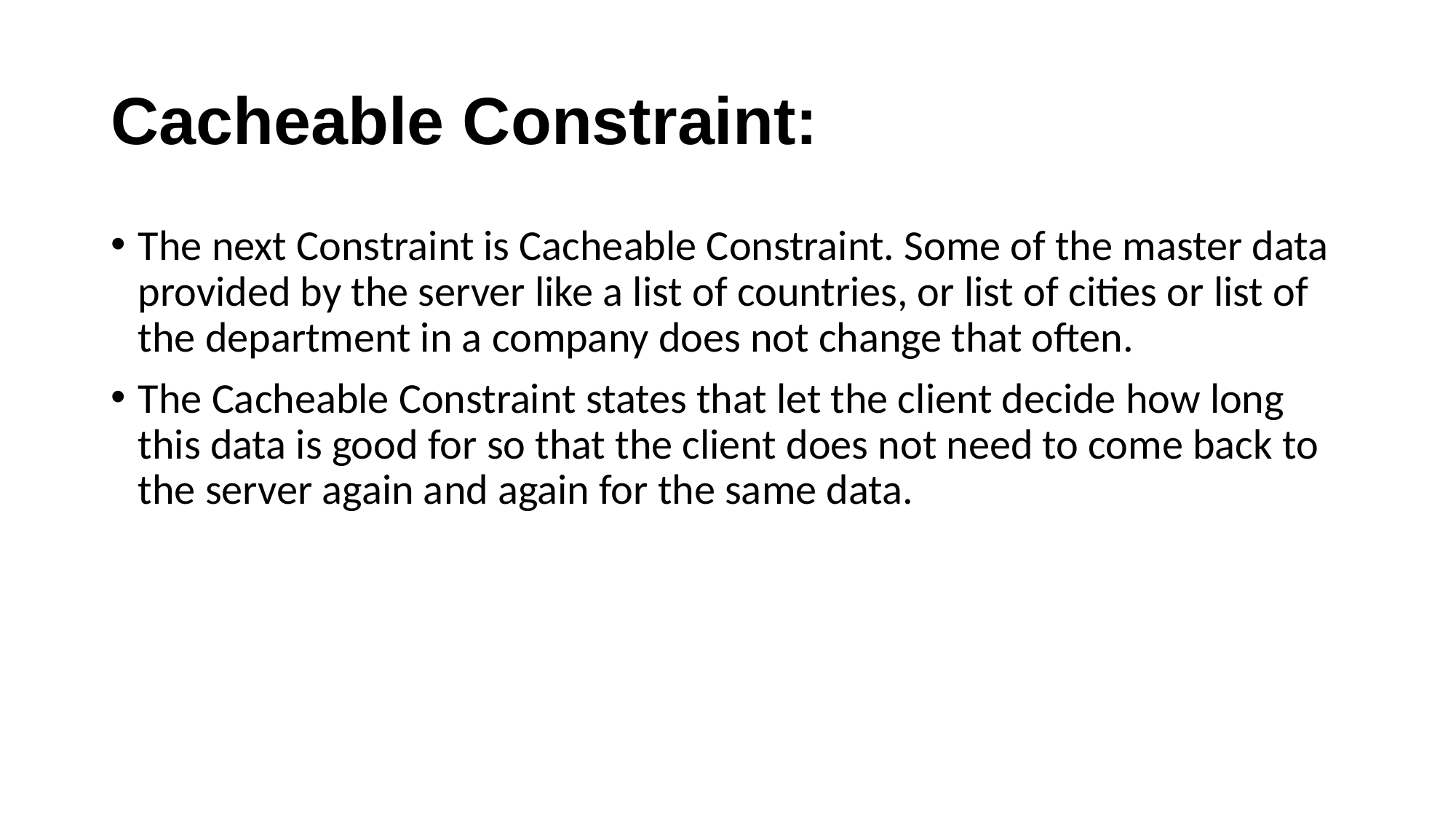

# Cacheable Constraint:
The next Constraint is Cacheable Constraint. Some of the master data provided by the server like a list of countries, or list of cities or list of the department in a company does not change that often.
The Cacheable Constraint states that let the client decide how long this data is good for so that the client does not need to come back to the server again and again for the same data.